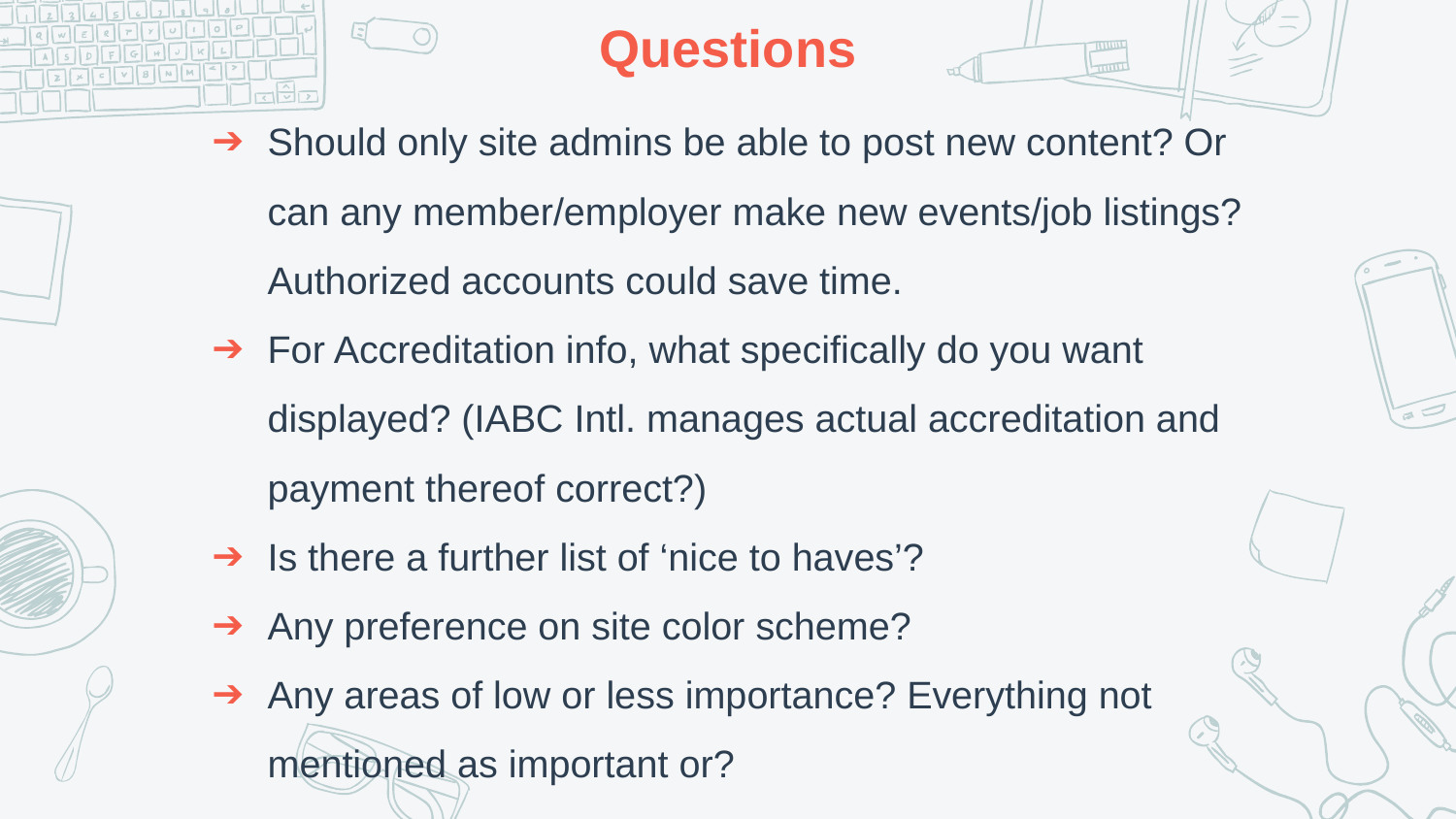

# Questions
Should only site admins be able to post new content? Or can any member/employer make new events/job listings? Authorized accounts could save time.
For Accreditation info, what specifically do you want displayed? (IABC Intl. manages actual accreditation and payment thereof correct?)
Is there a further list of ‘nice to haves’?
Any preference on site color scheme?
Any areas of low or less importance? Everything not mentioned as important or?